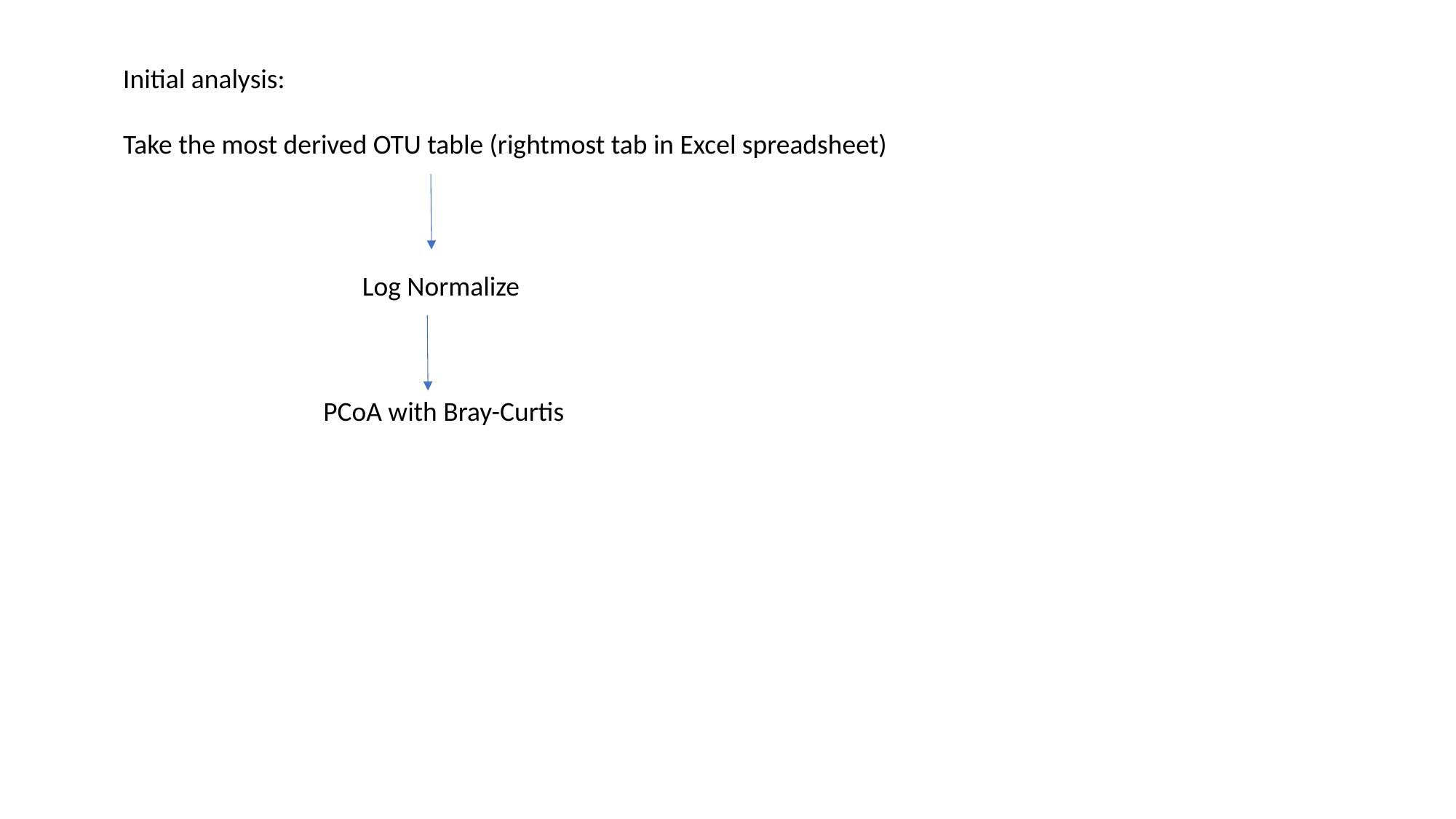

Initial analysis:

Take the most derived OTU table (rightmost tab in Excel spreadsheet)
Log Normalize
PCoA with Bray-Curtis